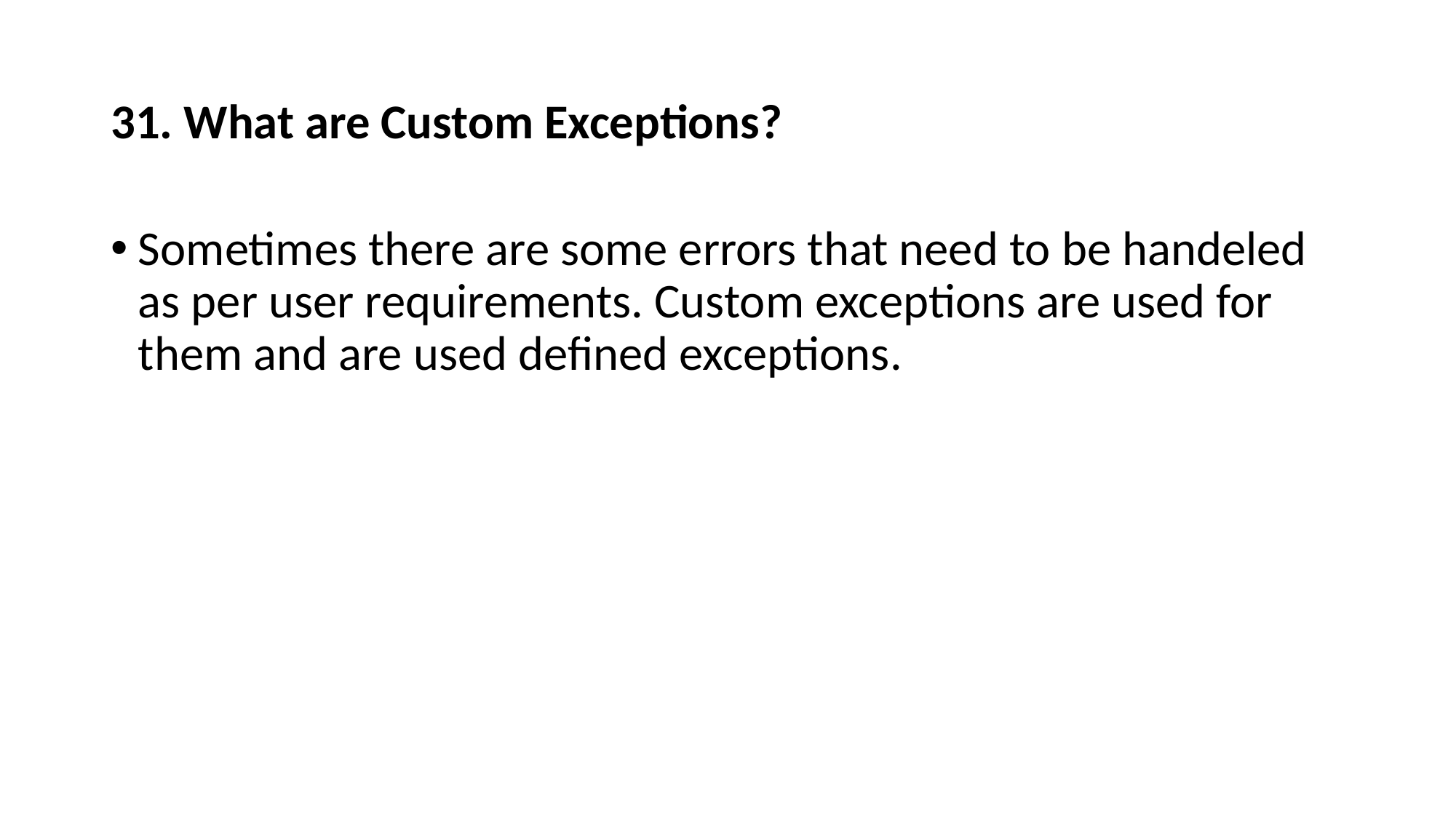

# 31. What are Custom Exceptions?
Sometimes there are some errors that need to be handeled as per user requirements. Custom exceptions are used for them and are used defined exceptions.